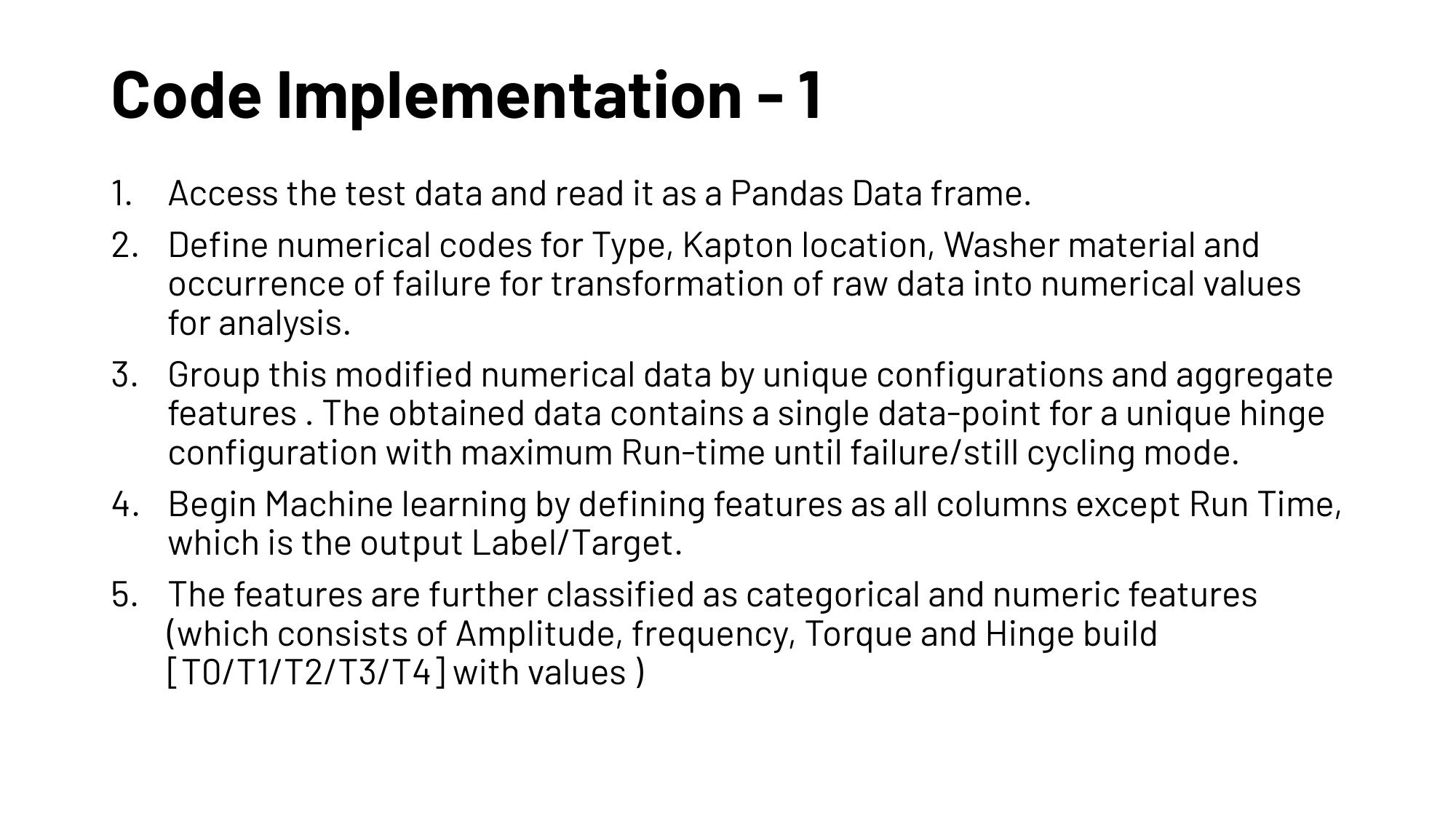

# Code Implementation - 1
Access the test data and read it as a Pandas Data frame.
Define numerical codes for Type, Kapton location, Washer material and occurrence of failure for transformation of raw data into numerical values for analysis.
Group this modified numerical data by unique configurations and aggregate features . The obtained data contains a single data-point for a unique hinge configuration with maximum Run-time until failure/still cycling mode.
Begin Machine learning by defining features as all columns except Run Time, which is the output Label/Target.
The features are further classified as categorical and numeric features (which consists of Amplitude, frequency, Torque and Hinge build  [T0/T1/T2/T3/T4] with values )